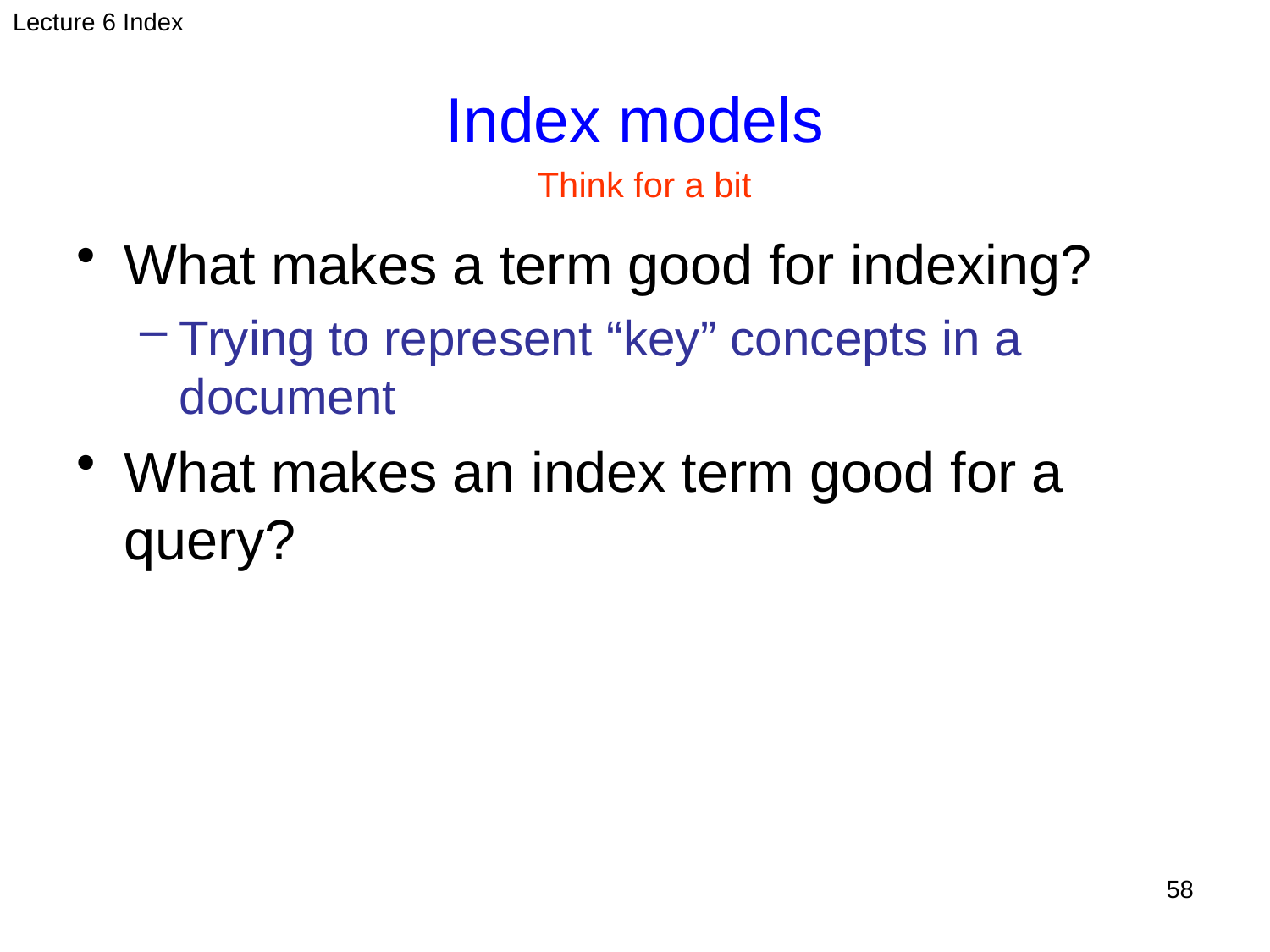

Lecture 6 Index
# Index models
Think for a bit
What makes a term good for indexing?
Trying to represent “key” concepts in a document
What makes an index term good for a query?

58